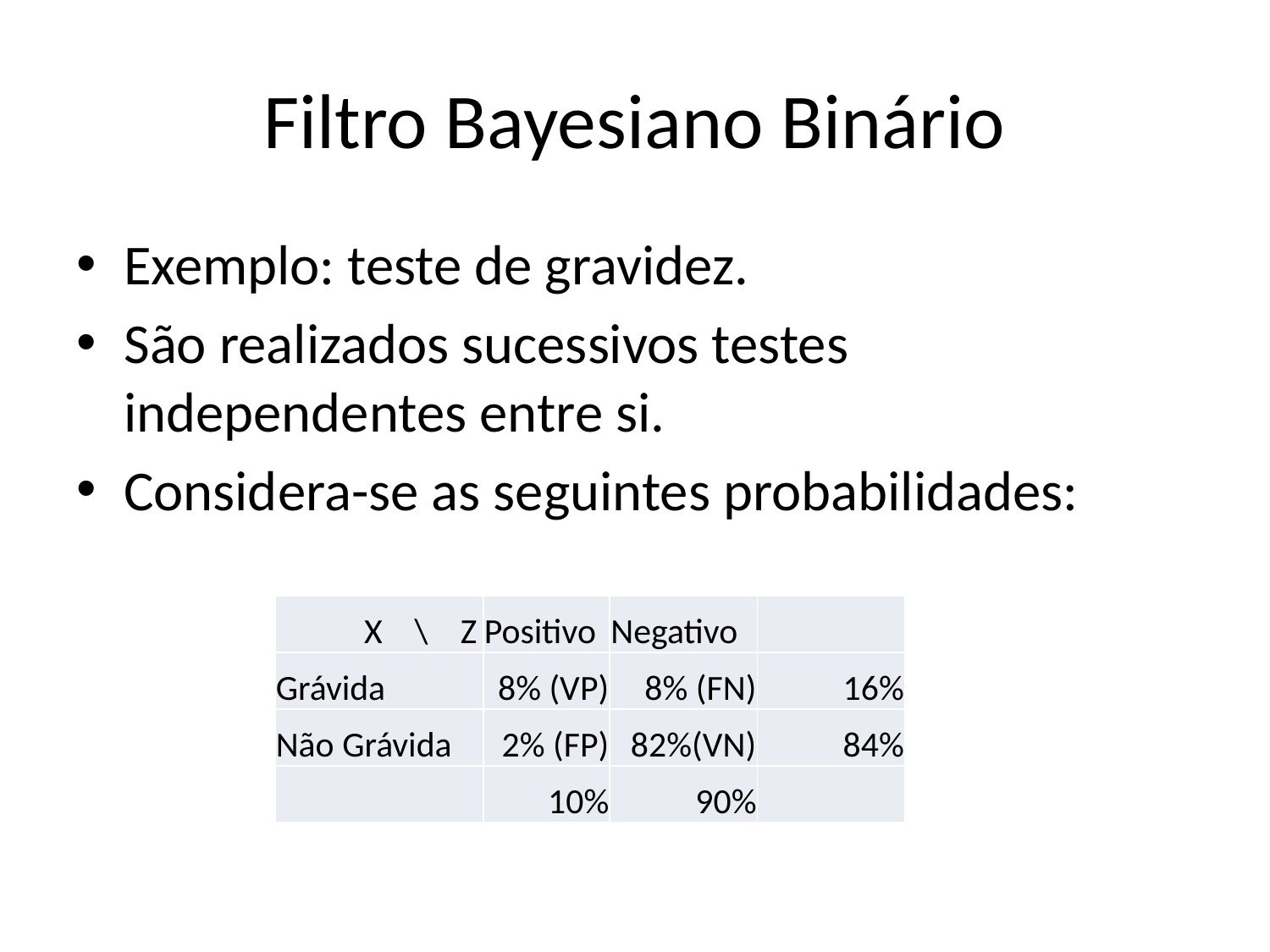

# Filtro Bayesiano Binário
Exemplo: teste de gravidez.
São realizados sucessivos testes independentes entre si.
Considera-se as seguintes probabilidades:
| X \ Z | Positivo | Negativo |  |
| --- | --- | --- | --- |
| Grávida | 8% (VP) | 8% (FN) | 16% |
| Não Grávida | 2% (FP) | 82%(VN) | 84% |
|  | 10% | 90% |  |